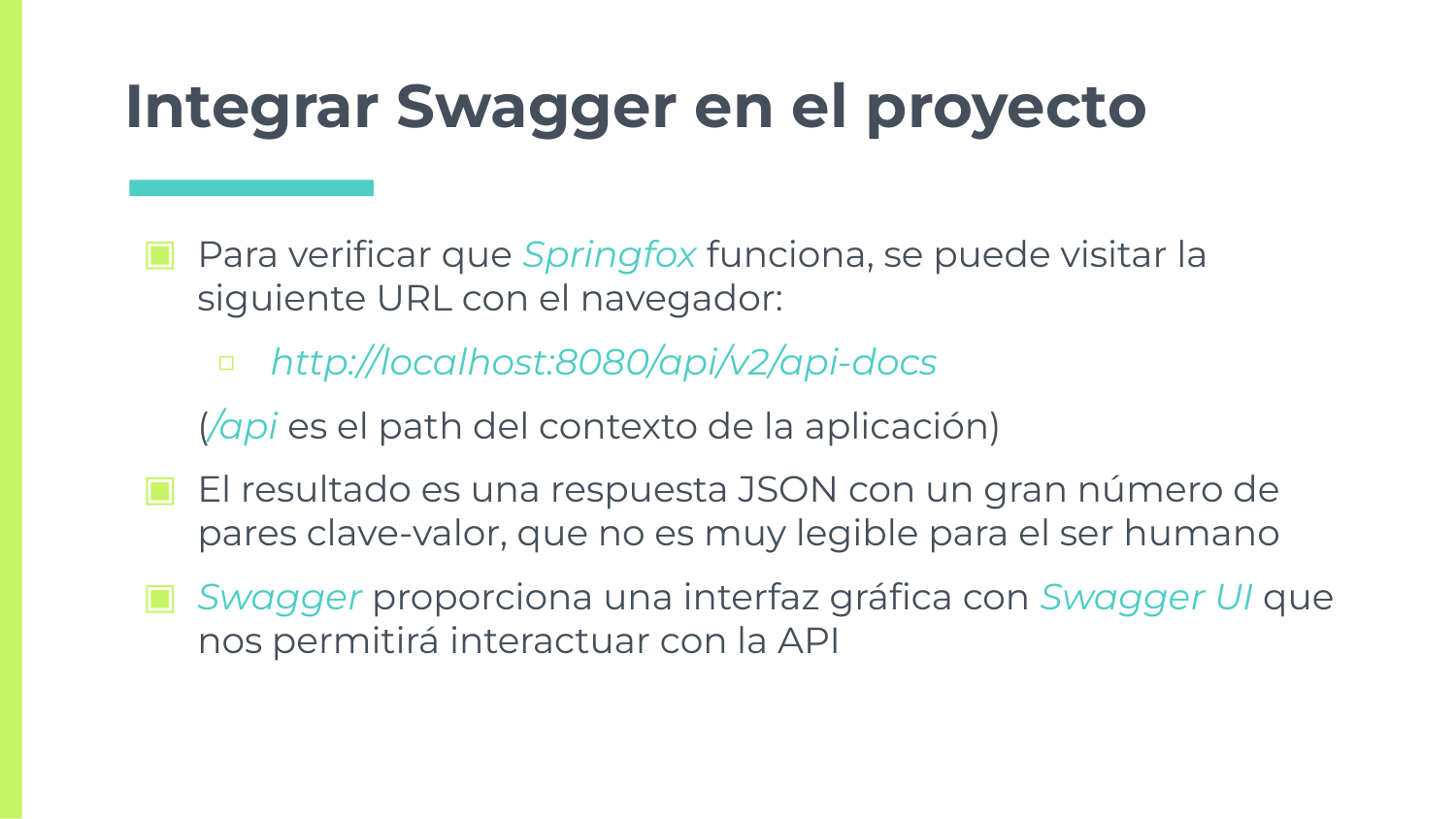

# Integrar Swagger en el proyecto
Para verificar que Springfox funciona, se puede visitar la siguiente URL con el navegador:
http://localhost:8080/api/v2/api-docs
(/api es el path del contexto de la aplicación)
El resultado es una respuesta JSON con un gran número de pares clave-valor, que no es muy legible para el ser humano
Swagger proporciona una interfaz gráfica con Swagger UI que nos permitirá interactuar con la API